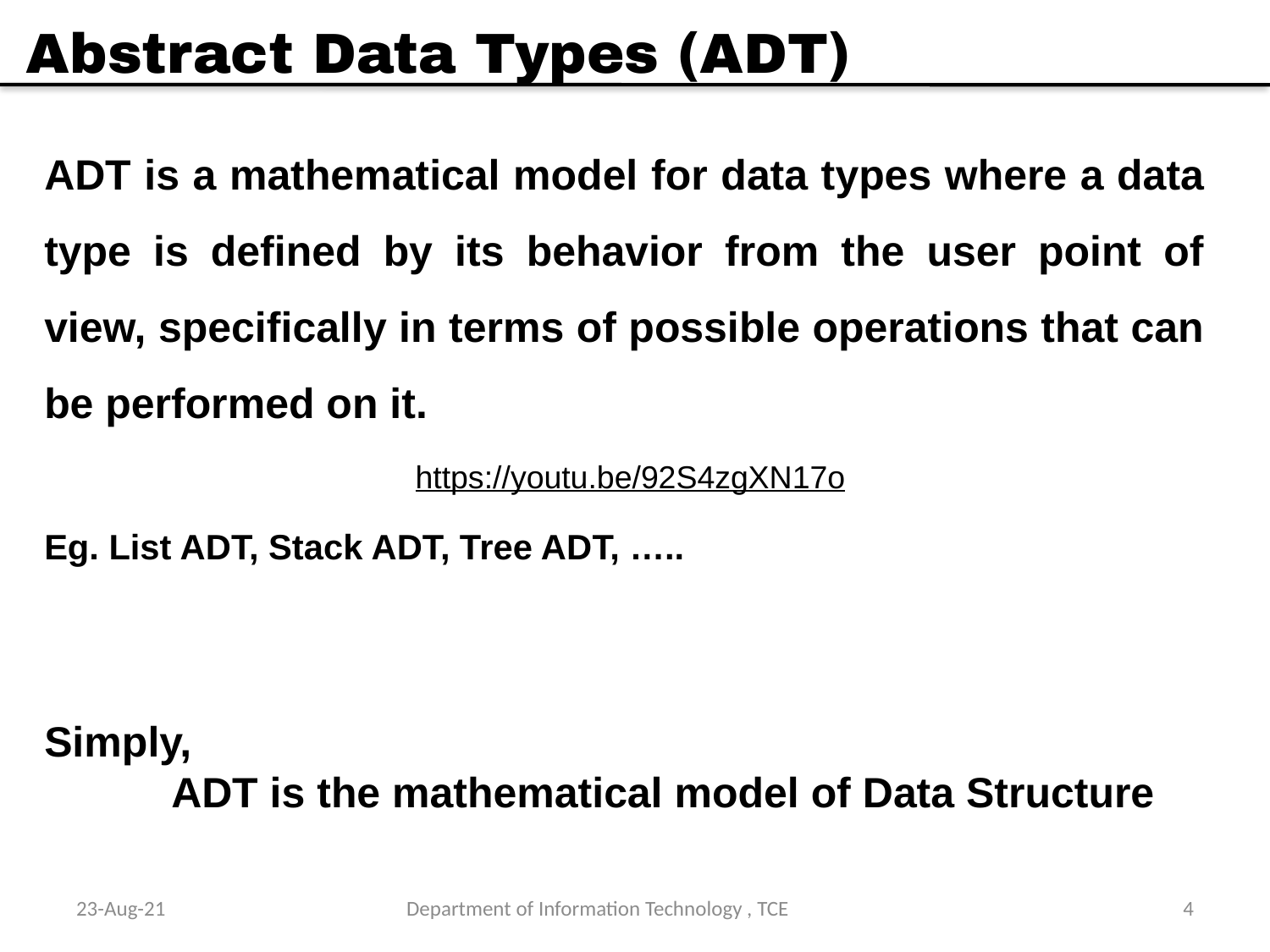

Abstract Data Types (ADT)
ADT is a mathematical model for data types where a data type is defined by its behavior from the user point of view, specifically in terms of possible operations that can be performed on it.

Eg. List ADT, Stack ADT, Tree ADT, …..
https://youtu.be/92S4zgXN17o
Simply,
	ADT is the mathematical model of Data Structure
23-Aug-21
Department of Information Technology , TCE
4